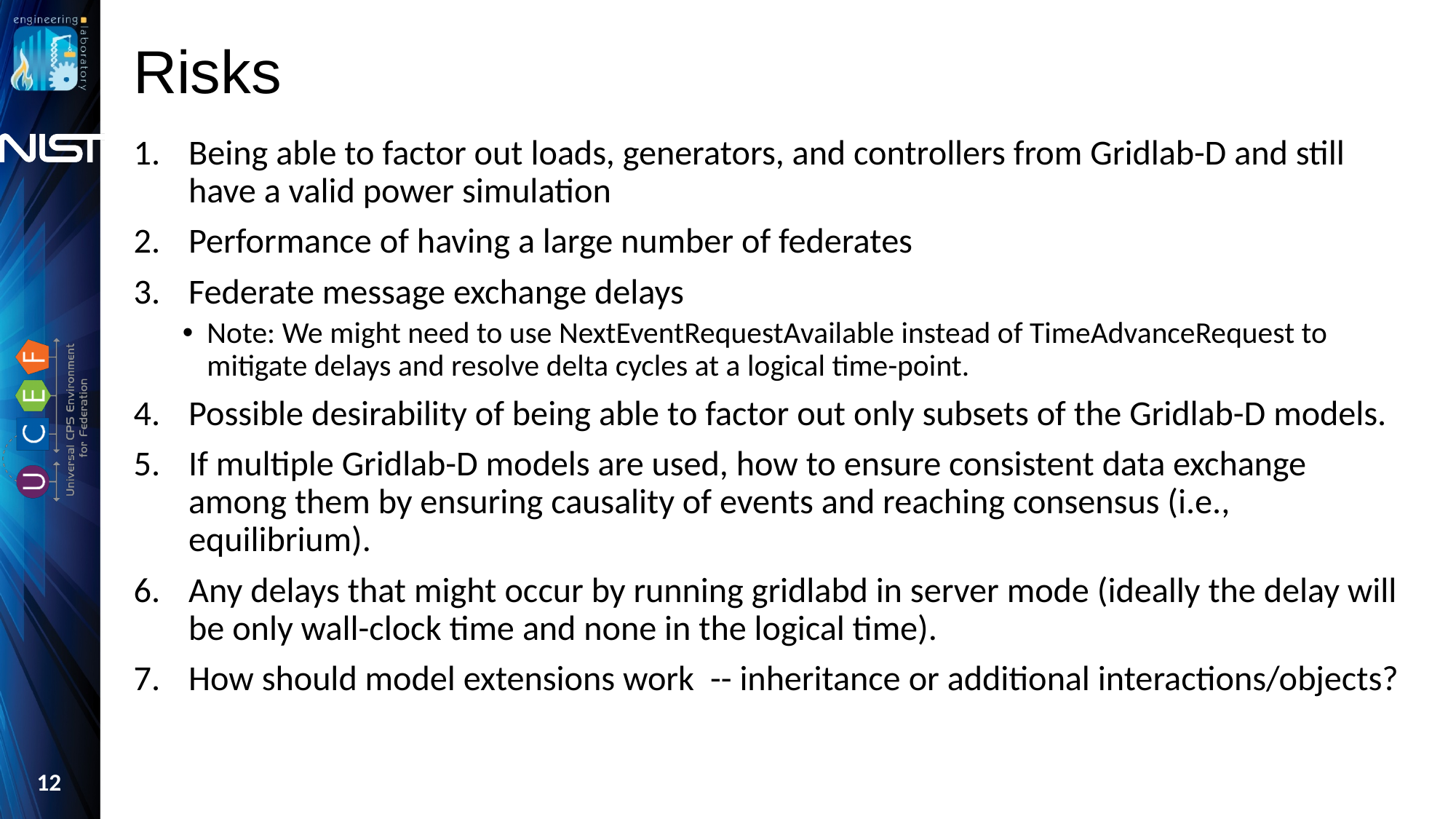

# Risks
Being able to factor out loads, generators, and controllers from Gridlab-D and still have a valid power simulation
Performance of having a large number of federates
Federate message exchange delays
Note: We might need to use NextEventRequestAvailable instead of TimeAdvanceRequest to mitigate delays and resolve delta cycles at a logical time-point.
Possible desirability of being able to factor out only subsets of the Gridlab-D models.
If multiple Gridlab-D models are used, how to ensure consistent data exchange among them by ensuring causality of events and reaching consensus (i.e., equilibrium).
Any delays that might occur by running gridlabd in server mode (ideally the delay will be only wall-clock time and none in the logical time).
How should model extensions work  -- inheritance or additional interactions/objects?

12